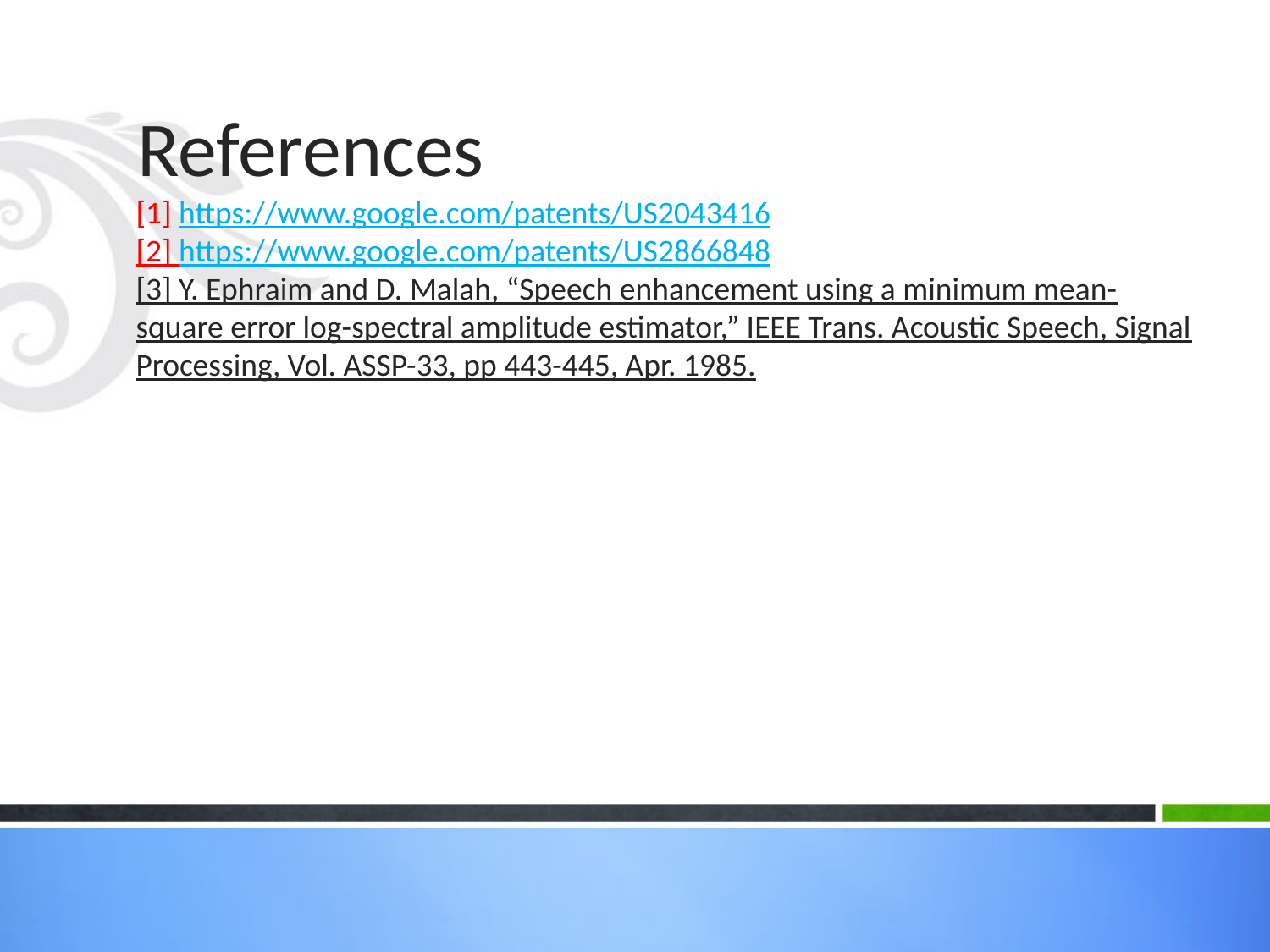

# References
[1] https://www.google.com/patents/US2043416
[2] https://www.google.com/patents/US2866848
[3] Y. Ephraim and D. Malah, “Speech enhancement using a minimum mean-square error log-spectral amplitude estimator,” IEEE Trans. Acoustic Speech, Signal Processing, Vol. ASSP-33, pp 443-445, Apr. 1985.